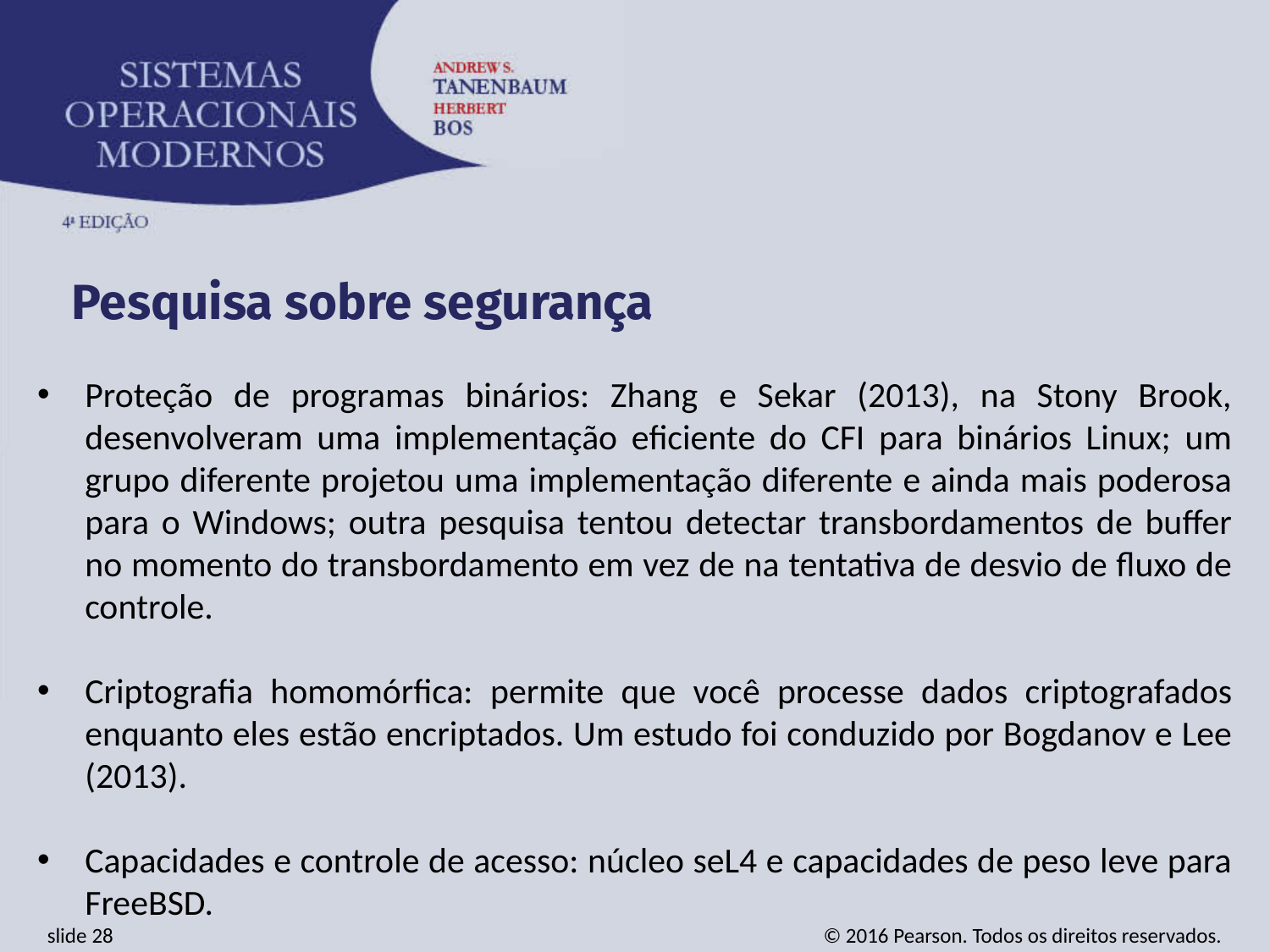

Pesquisa sobre segurança
Proteção de programas binários: Zhang e Sekar (2013), na Stony Brook, desenvolveram uma implementação eficiente do CFI para binários Linux; um grupo diferente projetou uma implementação diferente e ainda mais poderosa para o Windows; outra pesquisa tentou detectar transbordamentos de buffer no momento do transbordamento em vez de na tentativa de desvio de fluxo de controle.

Criptografia homomórfica: permite que você processe dados criptografados enquanto eles estão encriptados. Um estudo foi conduzido por Bogdanov e Lee (2013).

Capacidades e controle de acesso: núcleo seL4 e capacidades de peso leve para FreeBSD.